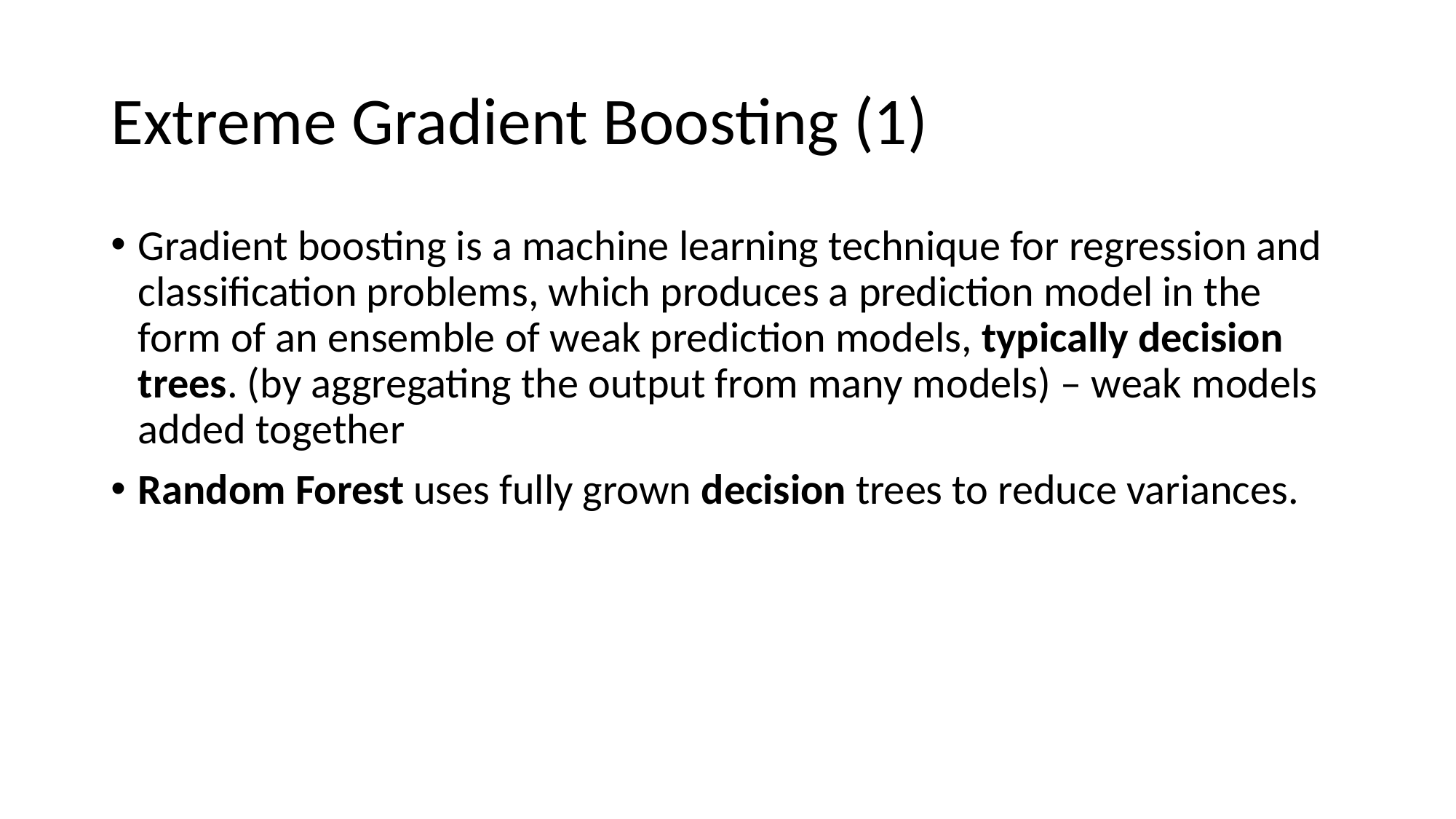

# Extreme Gradient Boosting (1)
Gradient boosting is a machine learning technique for regression and classification problems, which produces a prediction model in the form of an ensemble of weak prediction models, typically decision trees. (by aggregating the output from many models) – weak models added together
Random Forest uses fully grown decision trees to reduce variances.